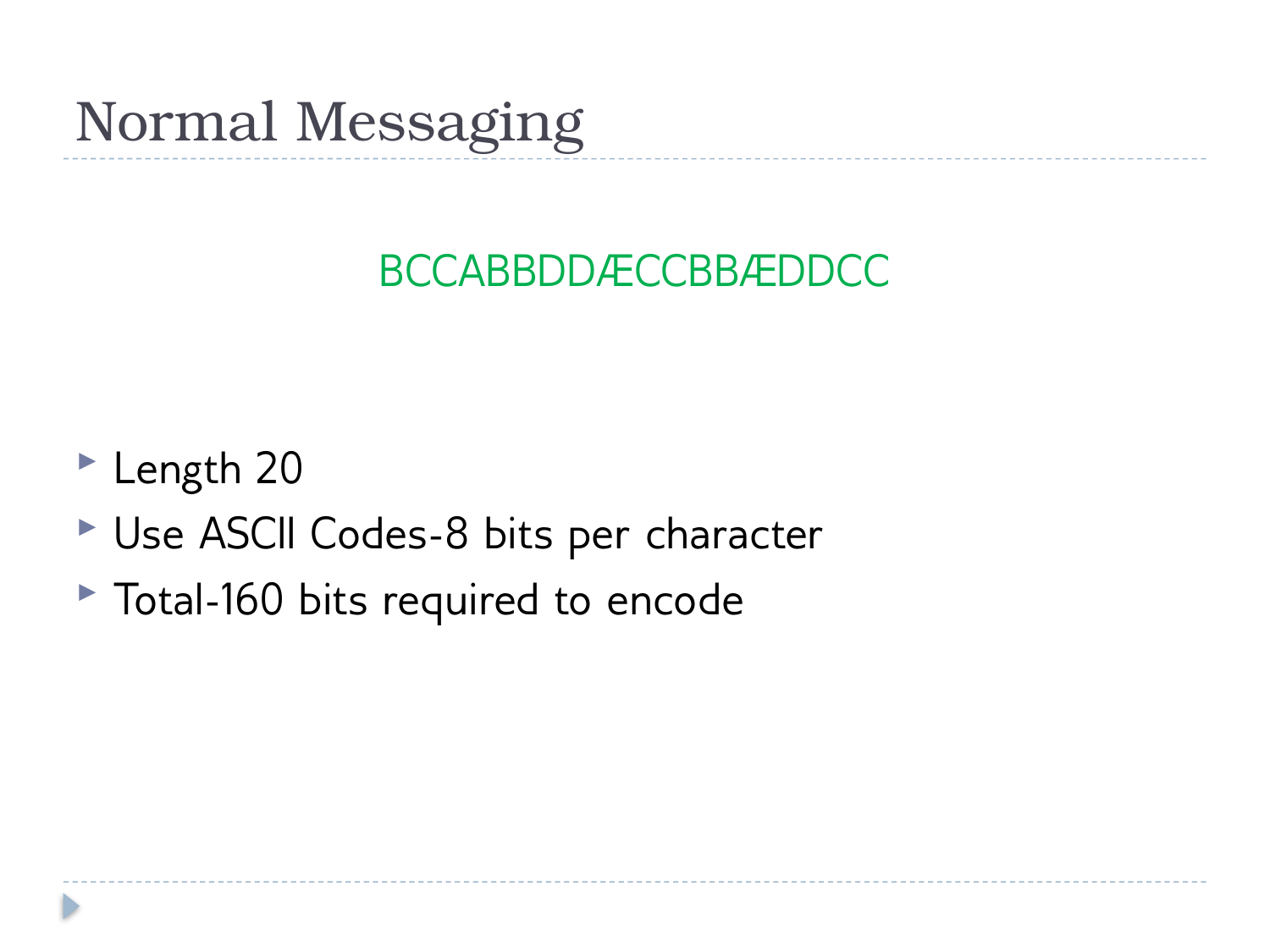

# Normal Messaging

BCCABBDDAECCBBAEDDCC

Length 20
Use ASCII Codes-8 bits per character
Total-160 bits required to encode